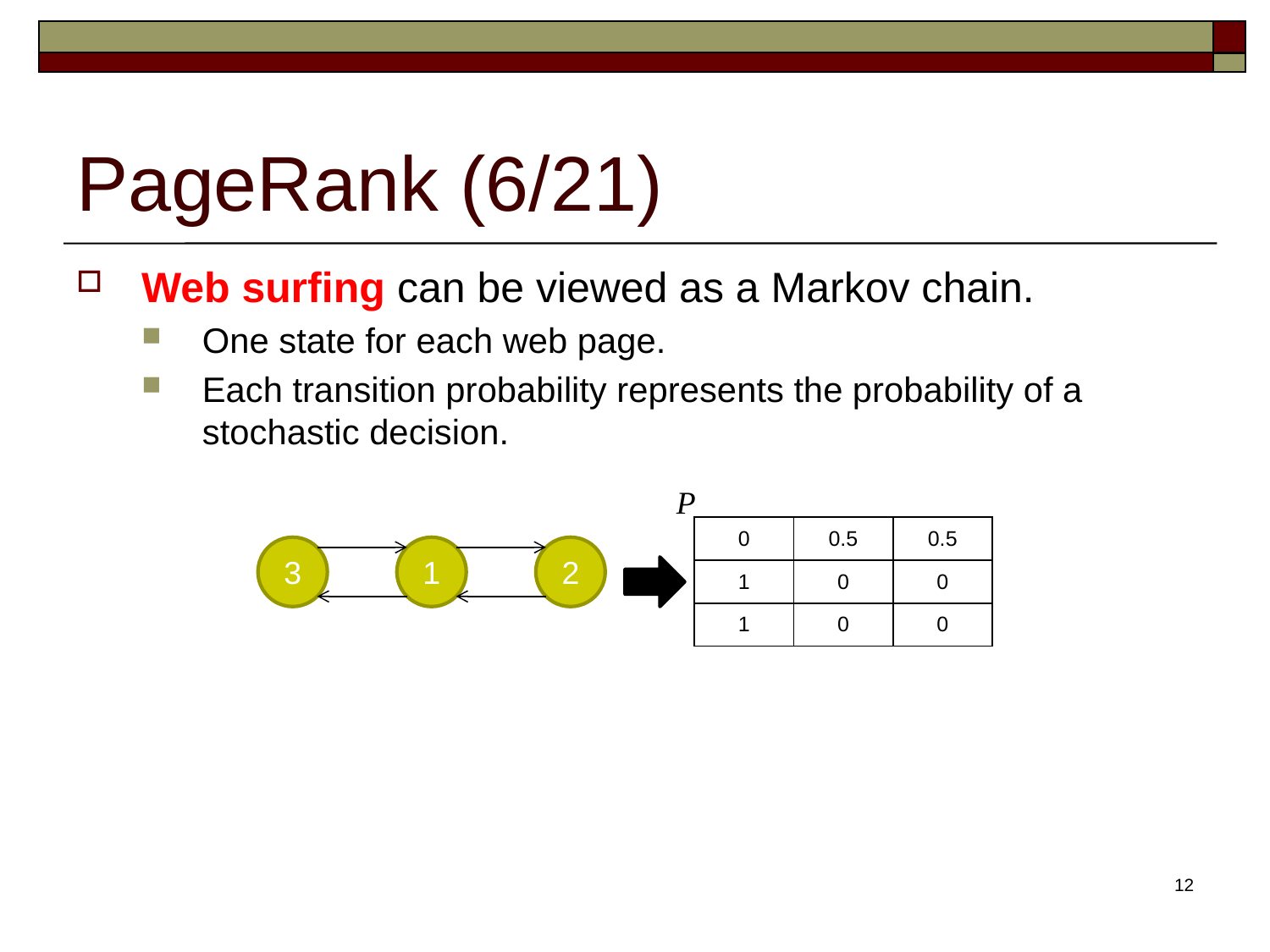

# PageRank (6/21)
Web surfing can be viewed as a Markov chain.
One state for each web page.
Each transition probability represents the probability of a stochastic decision.

P
| 0 | 0.5 | 0.5 |
| --- | --- | --- |
| 1 | 0 | 0 |
| 1 | 0 | 0 |
3
1
2

12